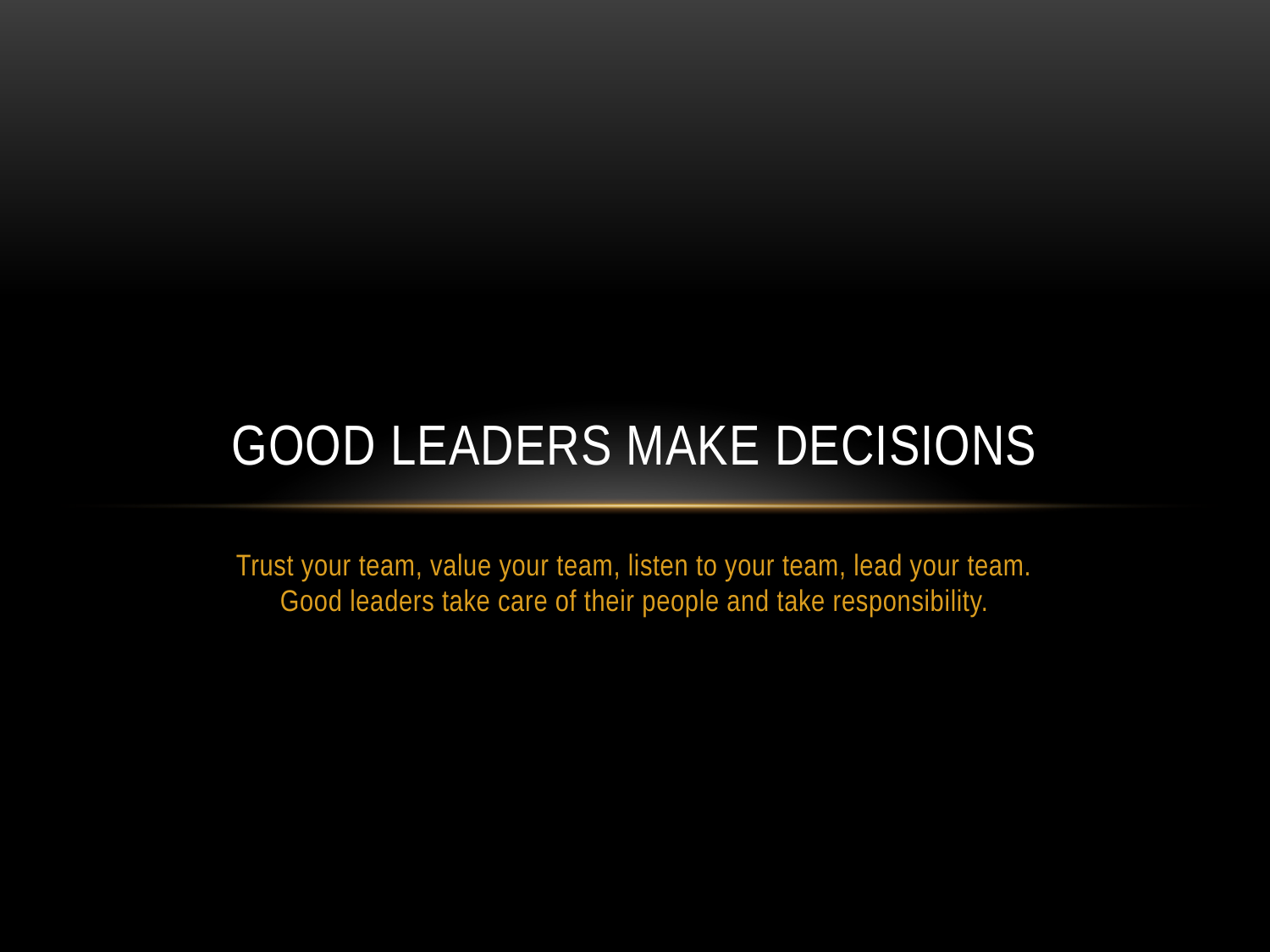

# Good Leaders Make Decisions
Trust your team, value your team, listen to your team, lead your team.
Good leaders take care of their people and take responsibility.